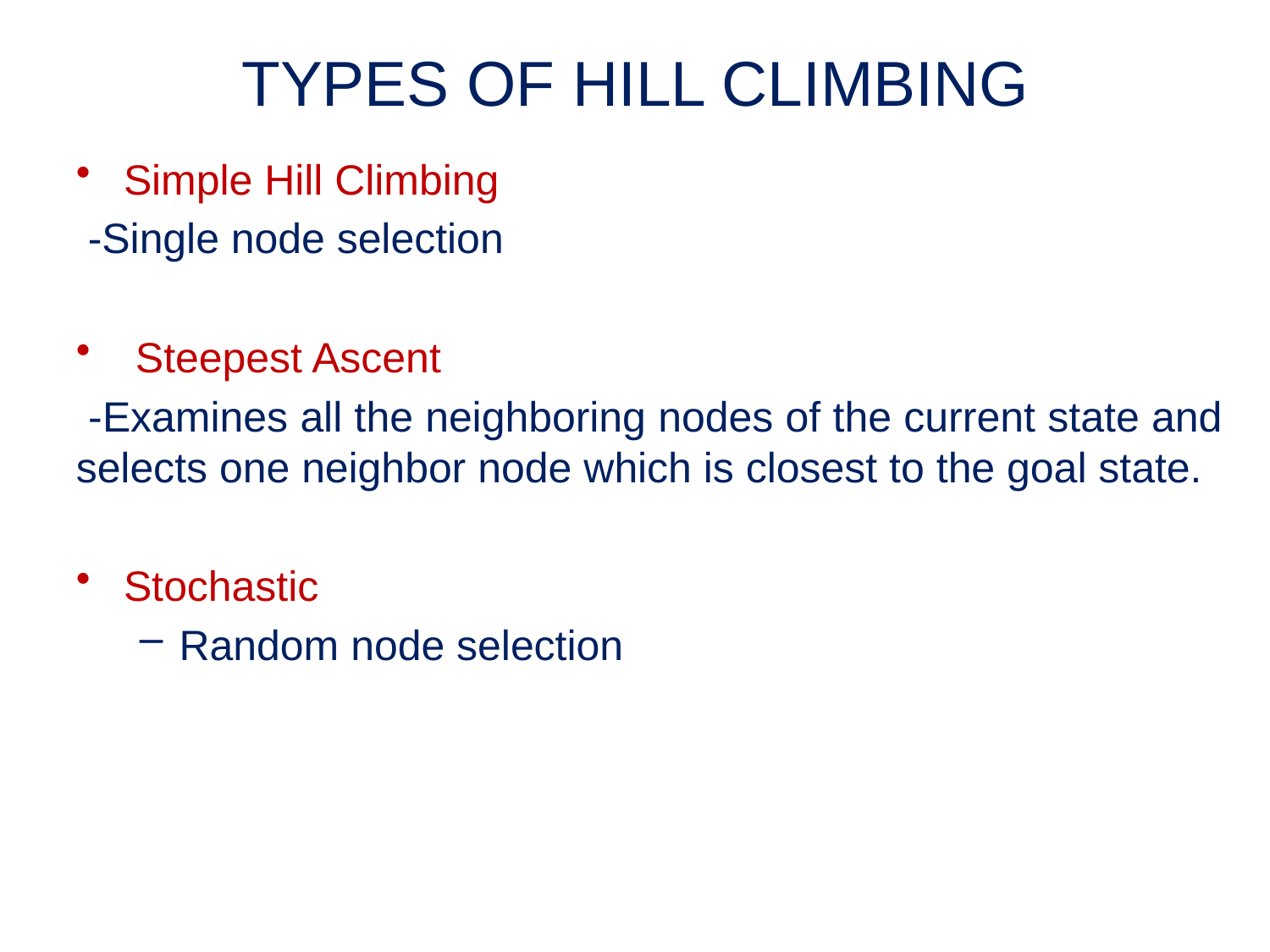

# TYPES OF HILL CLIMBING
Simple Hill Climbing
 -Single node selection

 Steepest Ascent
 -Examines all the neighboring nodes of the current state and selects one neighbor node which is closest to the goal state.

Stochastic
Random node selection